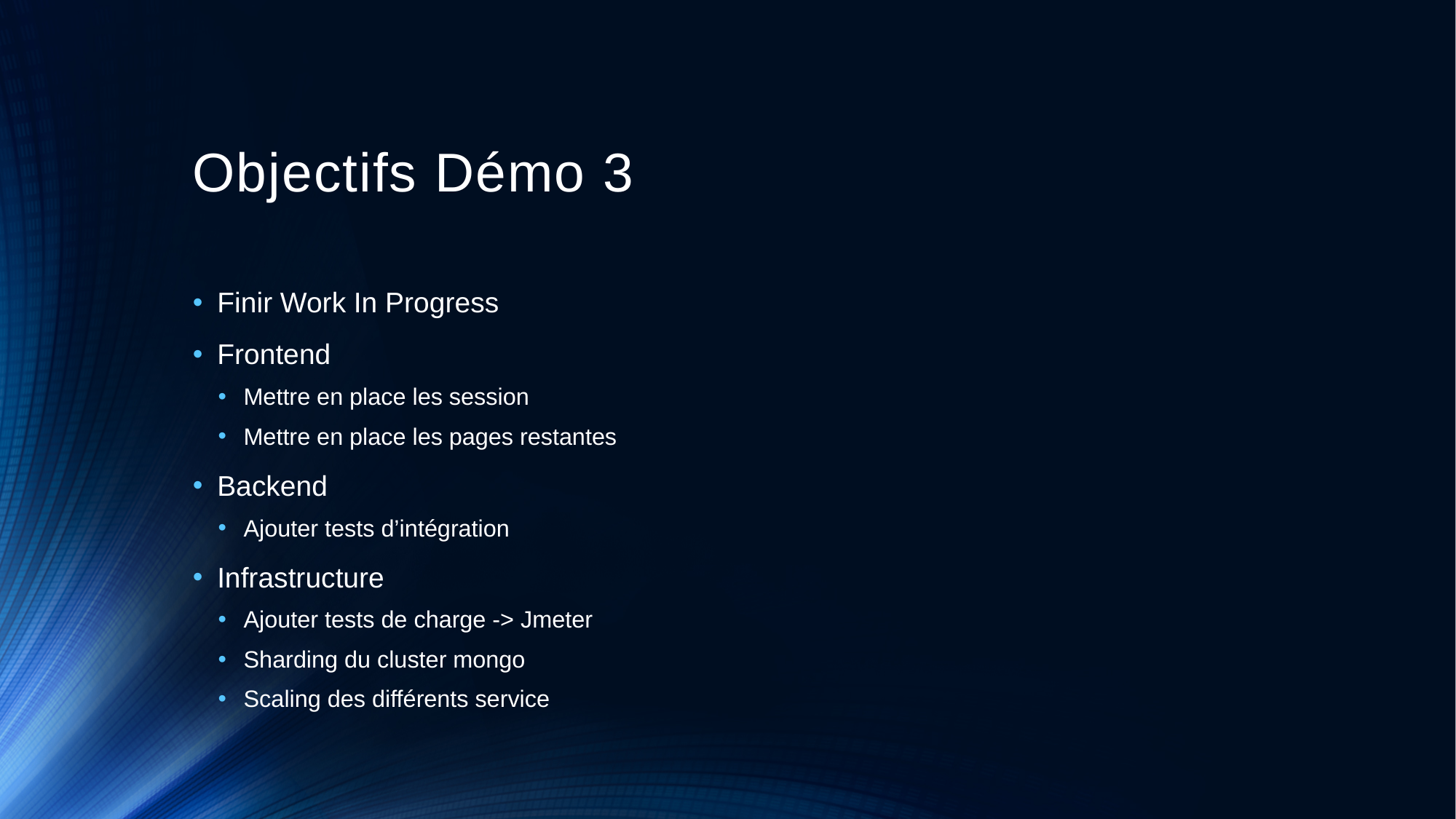

# Objectifs Démo 3

Finir Work In Progress
Frontend
Mettre en place les session
Mettre en place les pages restantes
Backend
Ajouter tests d’intégration
Infrastructure
Ajouter tests de charge -> Jmeter
Sharding du cluster mongo
Scaling des différents service